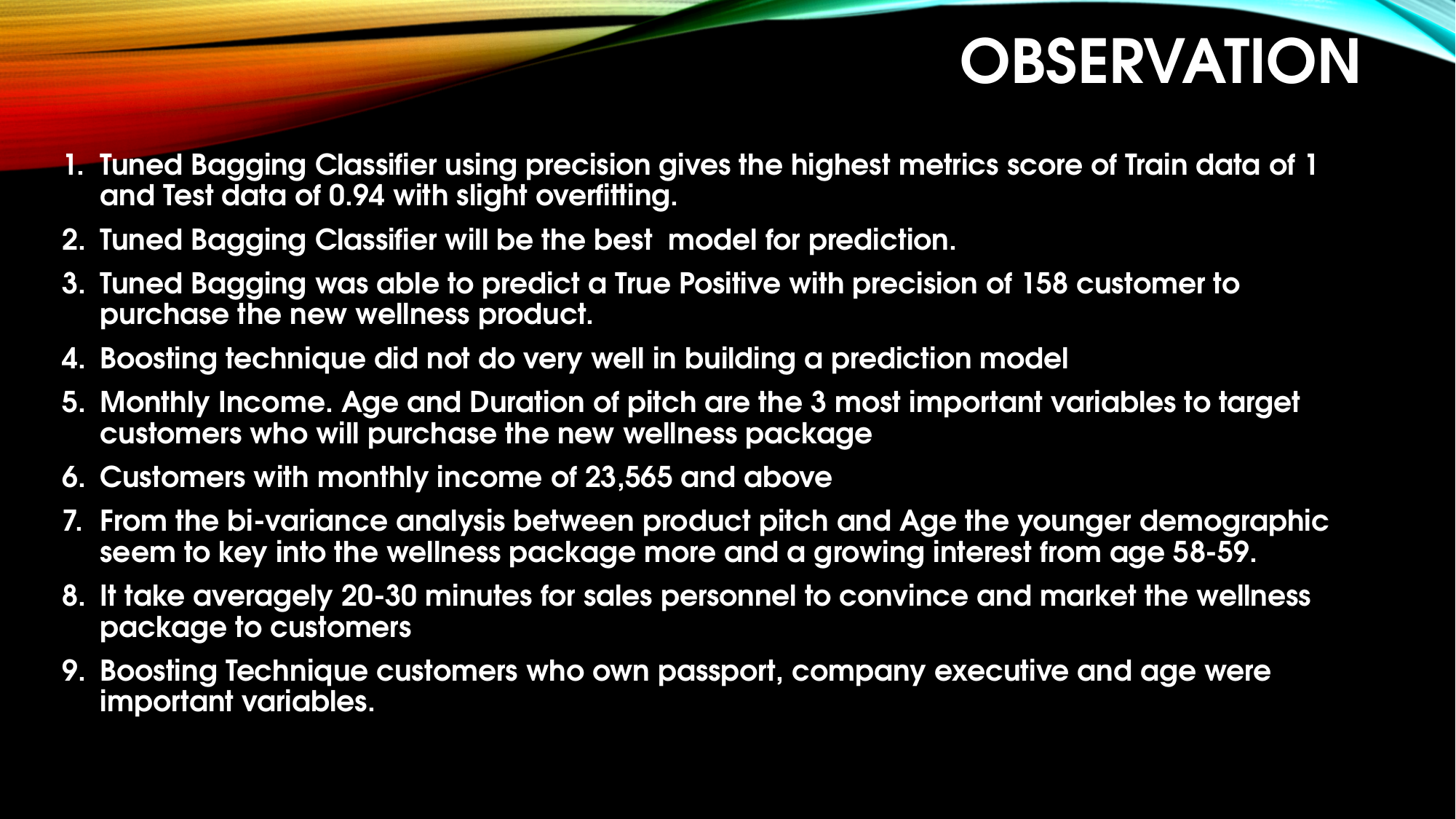

# OBSERVATION
Tuned Bagging Classifier using precision gives the highest metrics score of Train data of 1 and Test data of 0.94 with slight overfitting.
Tuned Bagging Classifier will be the best  model for prediction.
Tuned Bagging was able to predict a True Positive with precision of 158 customer to purchase the new wellness product.
Boosting technique did not do very well in building a prediction model
Monthly Income. Age and Duration of pitch are the 3 most important variables to target customers who will purchase the new wellness package
Customers with monthly income of 23,565 and above
From the bi-variance analysis between product pitch and Age the younger demographic seem to key into the wellness package more and a growing interest from age 58-59.
It take averagely 20-30 minutes for sales personnel to convince and market the wellness package to customers
Boosting Technique customers who own passport, company executive and age were important variables.